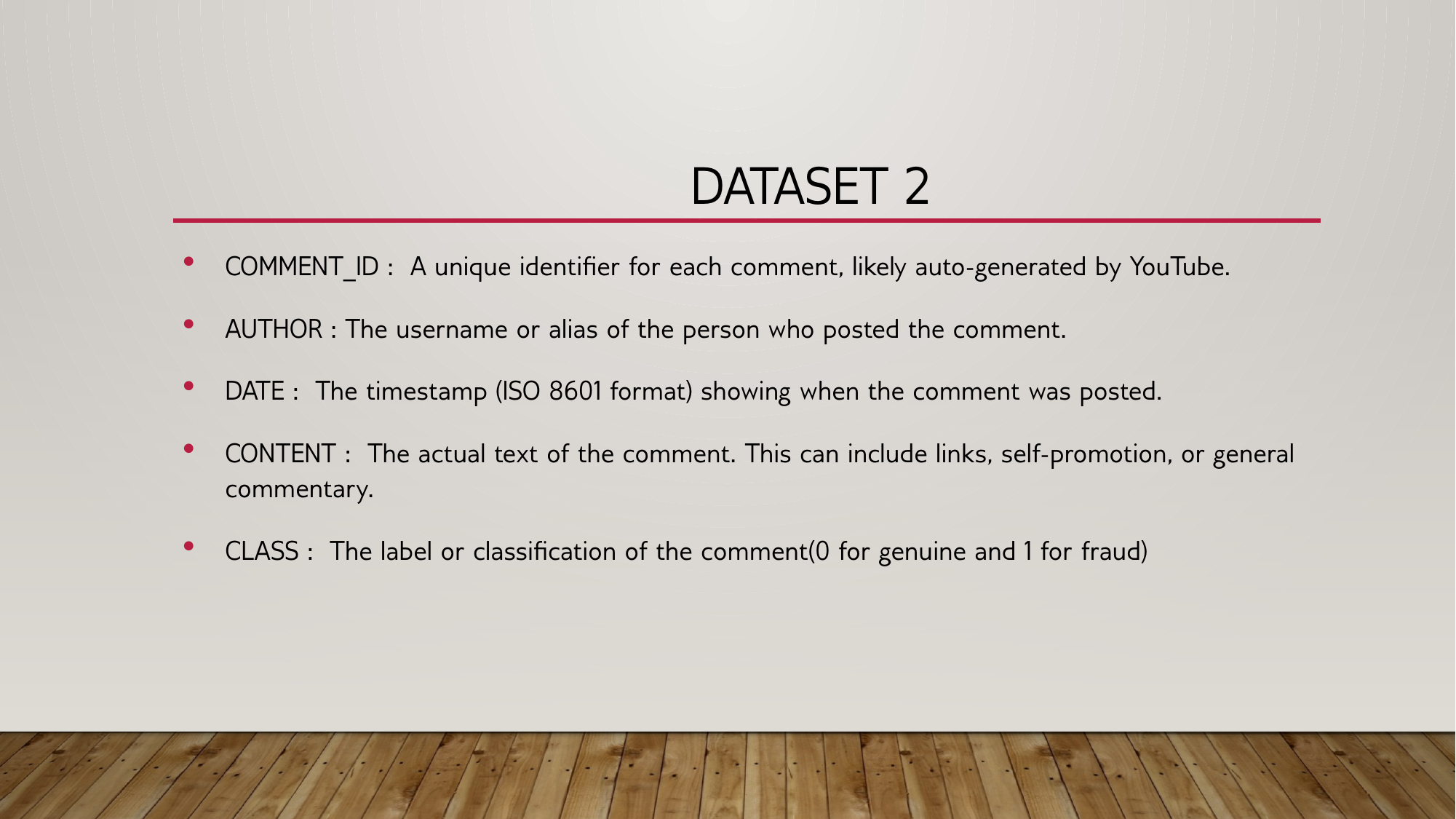

# dataset 2
COMMENT_ID :  A unique identifier for each comment, likely auto-generated by YouTube.
AUTHOR : The username or alias of the person who posted the comment.
DATE :  The timestamp (ISO 8601 format) showing when the comment was posted.
CONTENT :  The actual text of the comment. This can include links, self-promotion, or general commentary.
CLASS :  The label or classification of the comment(0 for genuine and 1 for fraud)